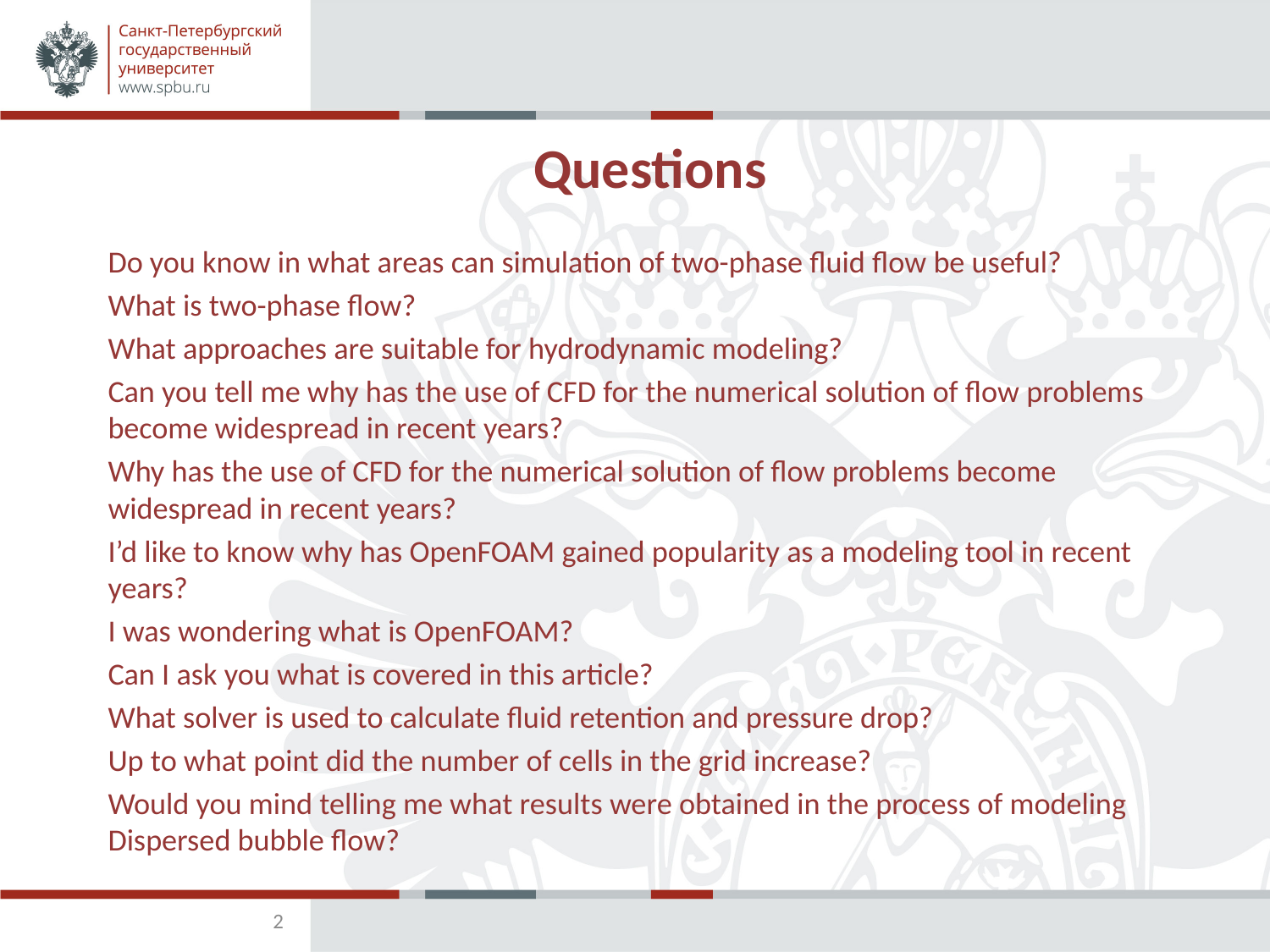

# Questions
Do you know in what areas can simulation of two-phase fluid flow be useful?
What is two-phase flow?
What approaches are suitable for hydrodynamic modeling?
Can you tell me why has the use of CFD for the numerical solution of flow problems become widespread in recent years?
Why has the use of CFD for the numerical solution of flow problems become widespread in recent years?
I’d like to know why has OpenFOAM gained popularity as a modeling tool in recent years?
I was wondering what is OpenFOAM?
Can I ask you what is covered in this article?
What solver is used to calculate fluid retention and pressure drop?
Up to what point did the number of cells in the grid increase?
Would you mind telling me what results were obtained in the process of modeling Dispersed bubble flow?

2